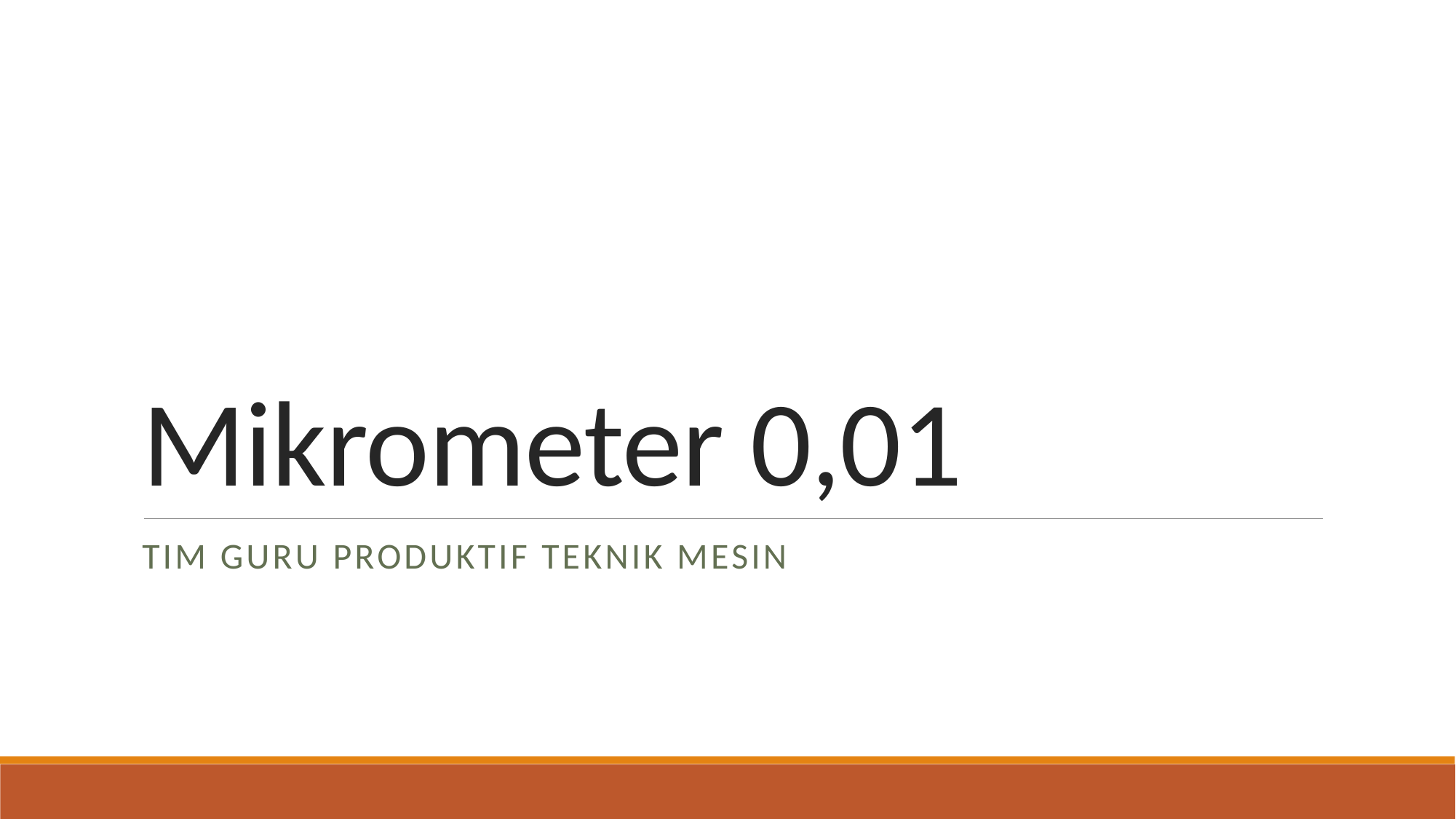

# Mikrometer 0,01
TIM GURU PRODUKTIF TEKNIK MESIN